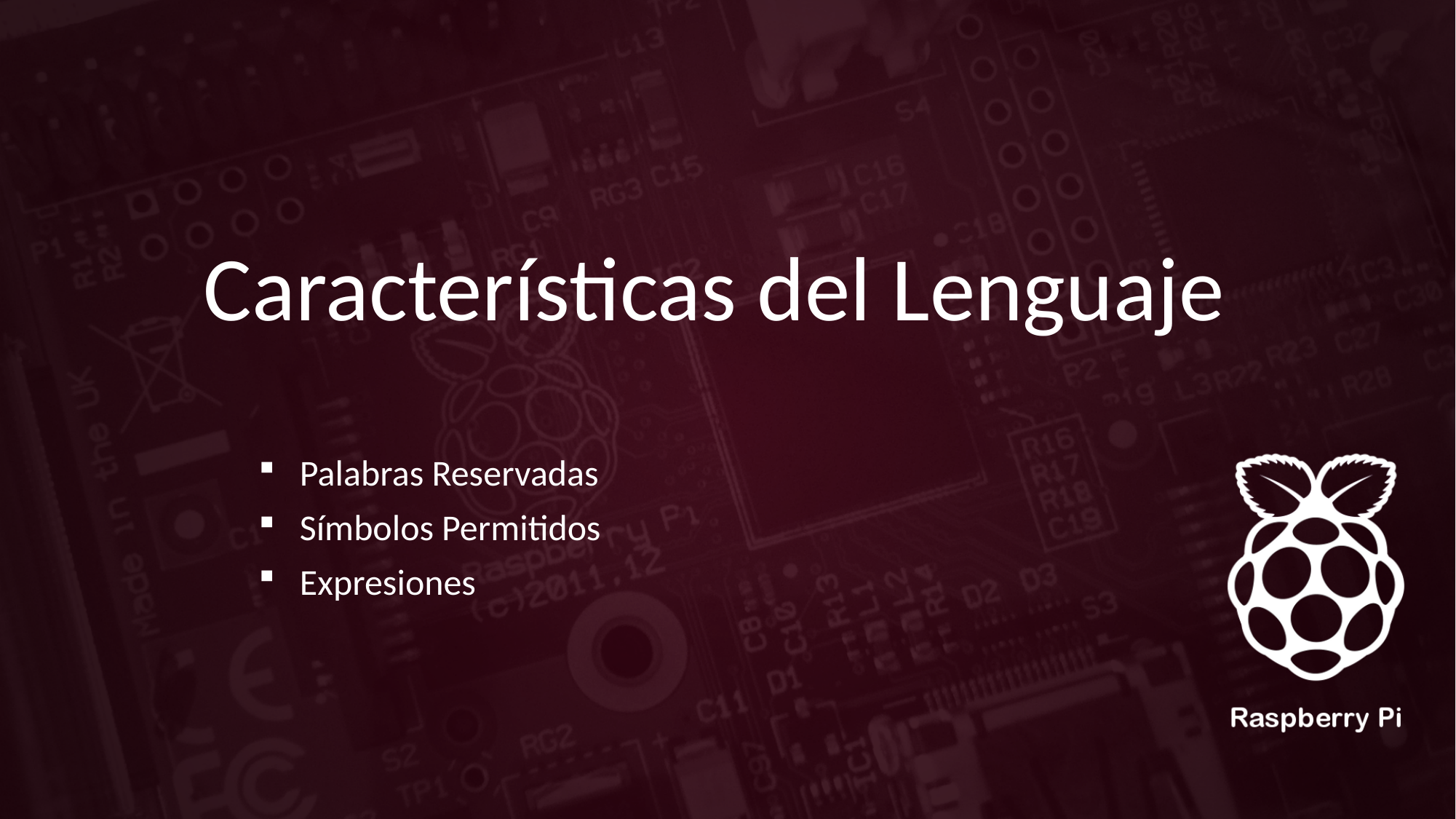

# Características del Lenguaje
Palabras Reservadas
Símbolos Permitidos
Expresiones